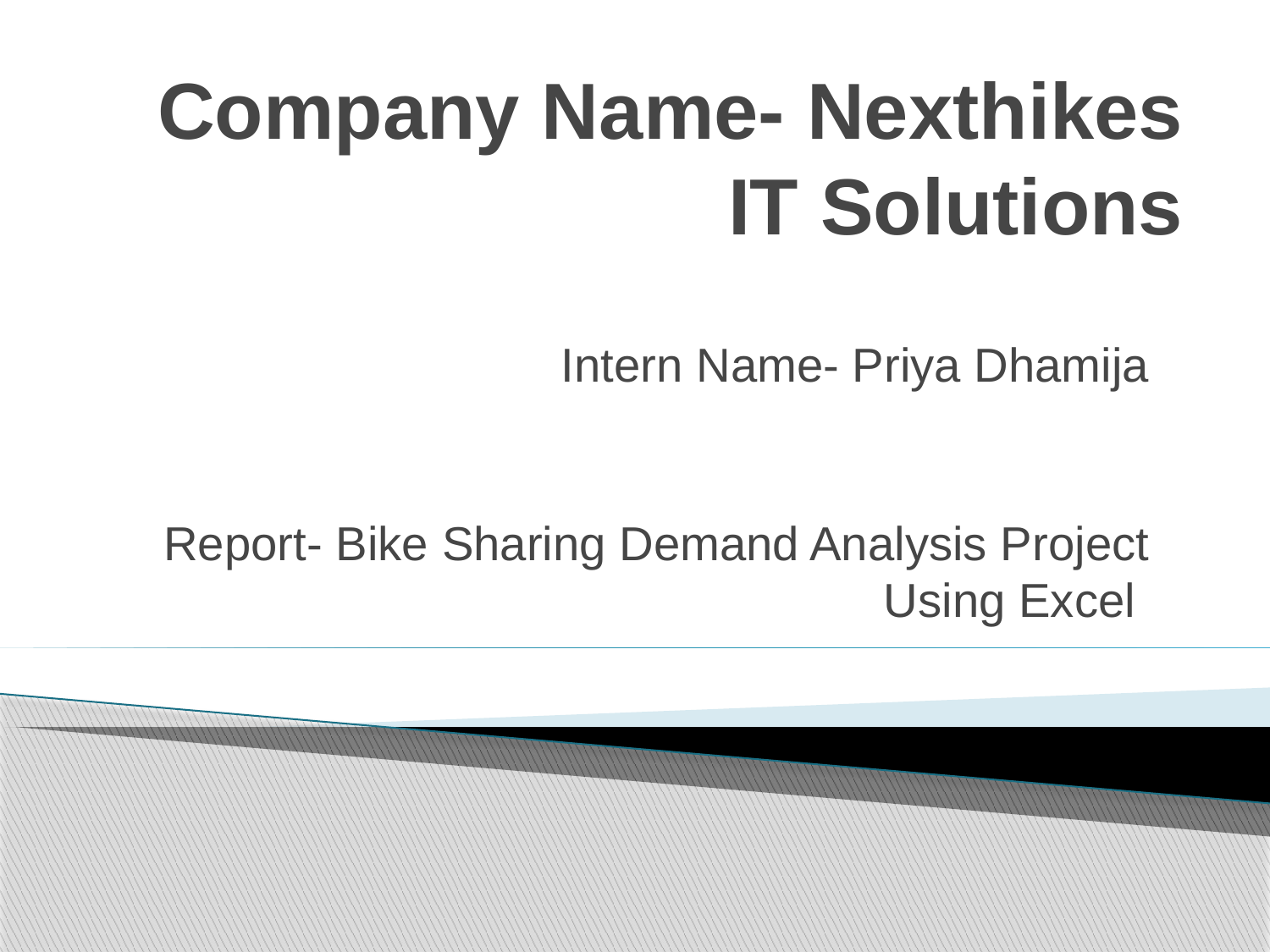

# Company Name- Nexthikes IT Solutions
Intern Name- Priya Dhamija
Report- Bike Sharing Demand Analysis Project Using Excel